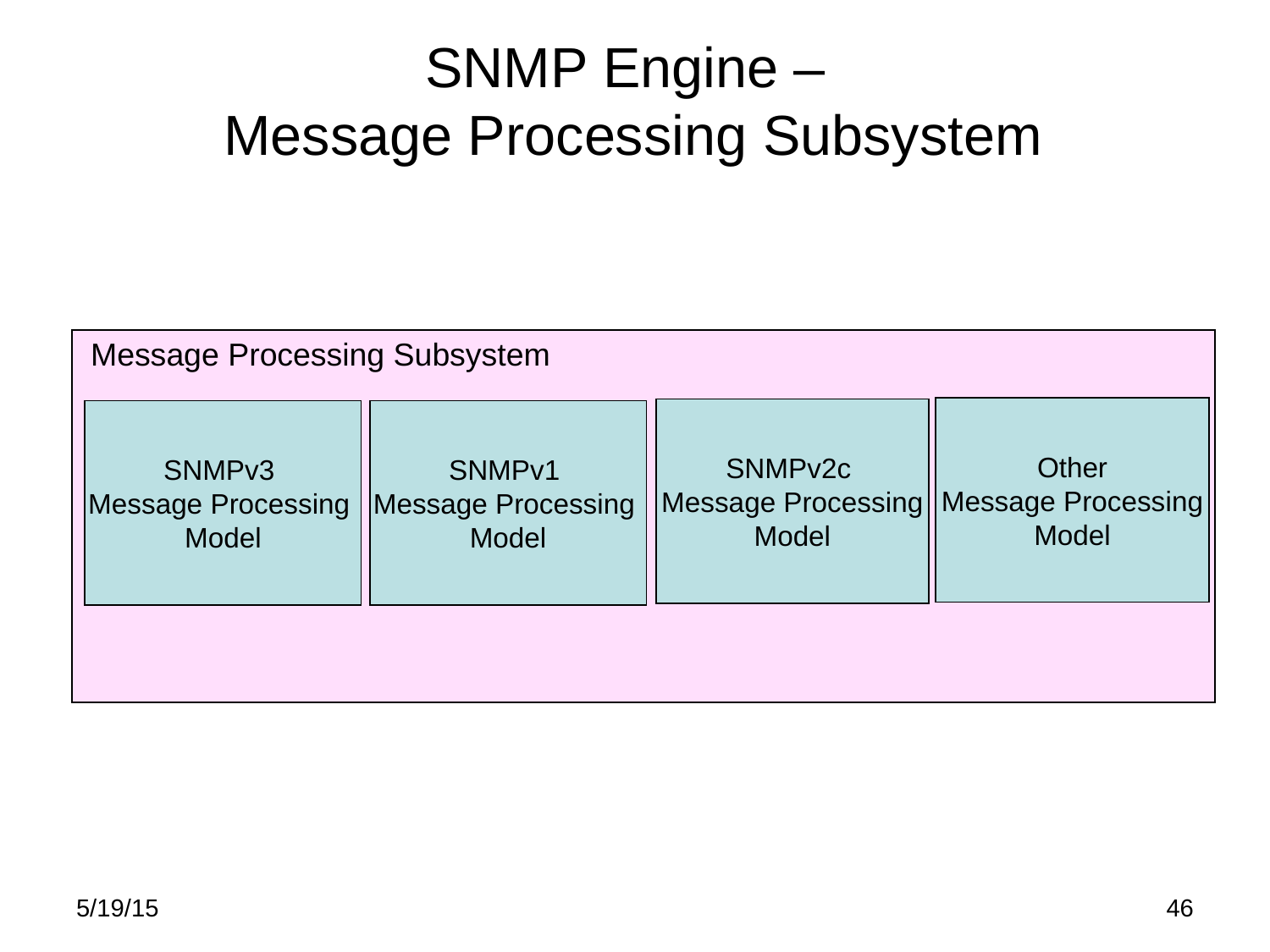

# SNMP Engine – Message Processing Subsystem

Message Processing Subsystem

Other
 Message Processing
Model

SNMPv2c
 Message Processing
Model

SNMPv3
Message Processing
Model

SNMPv1
Message Processing
Model

5/19/15
46